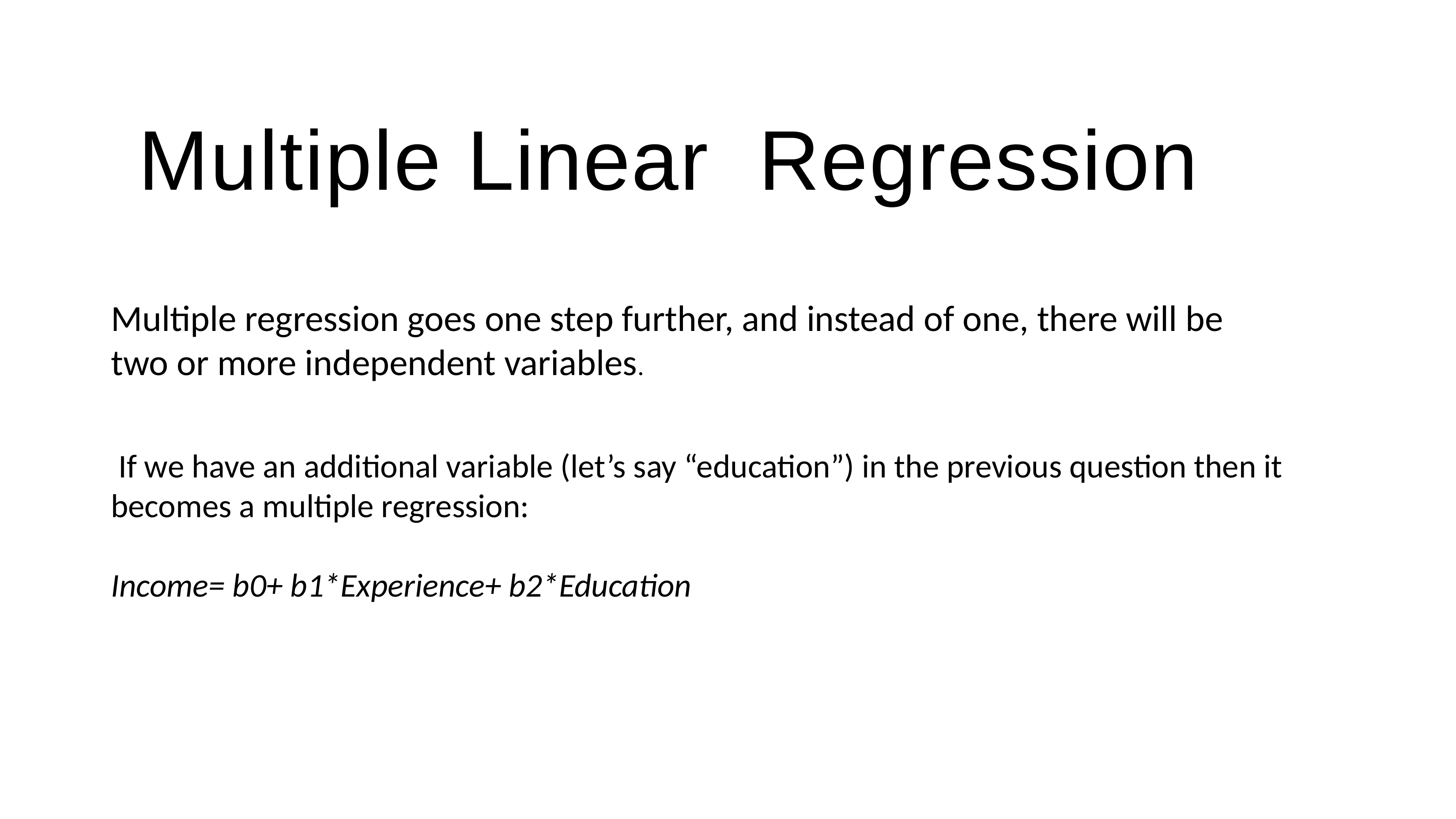

# Multiple Linear  Regression
Multiple regression goes one step further, and instead of one, there will be two or more independent variables.

 If we have an additional variable (let’s say “education”) in the previous question then it becomes a multiple regression:

Income= b0+ b1*Experience+ b2*Education